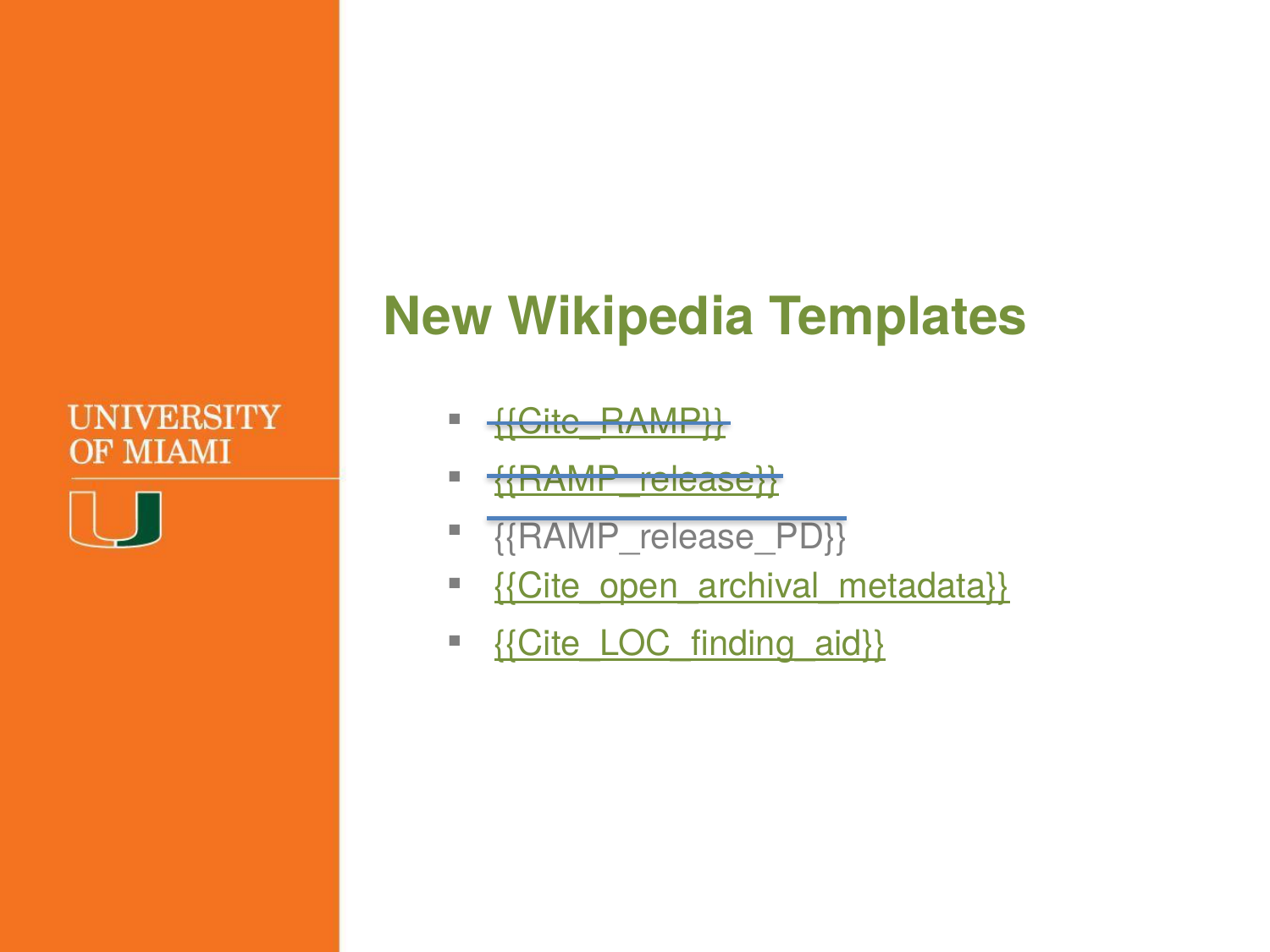

New Wikipedia Templates

{{Cite_RAMP}}
{{RAMP_release}}
{{RAMP_release_PD}}
{{Cite_open_archival_metadata}}
{{Cite_LOC_finding_aid}}